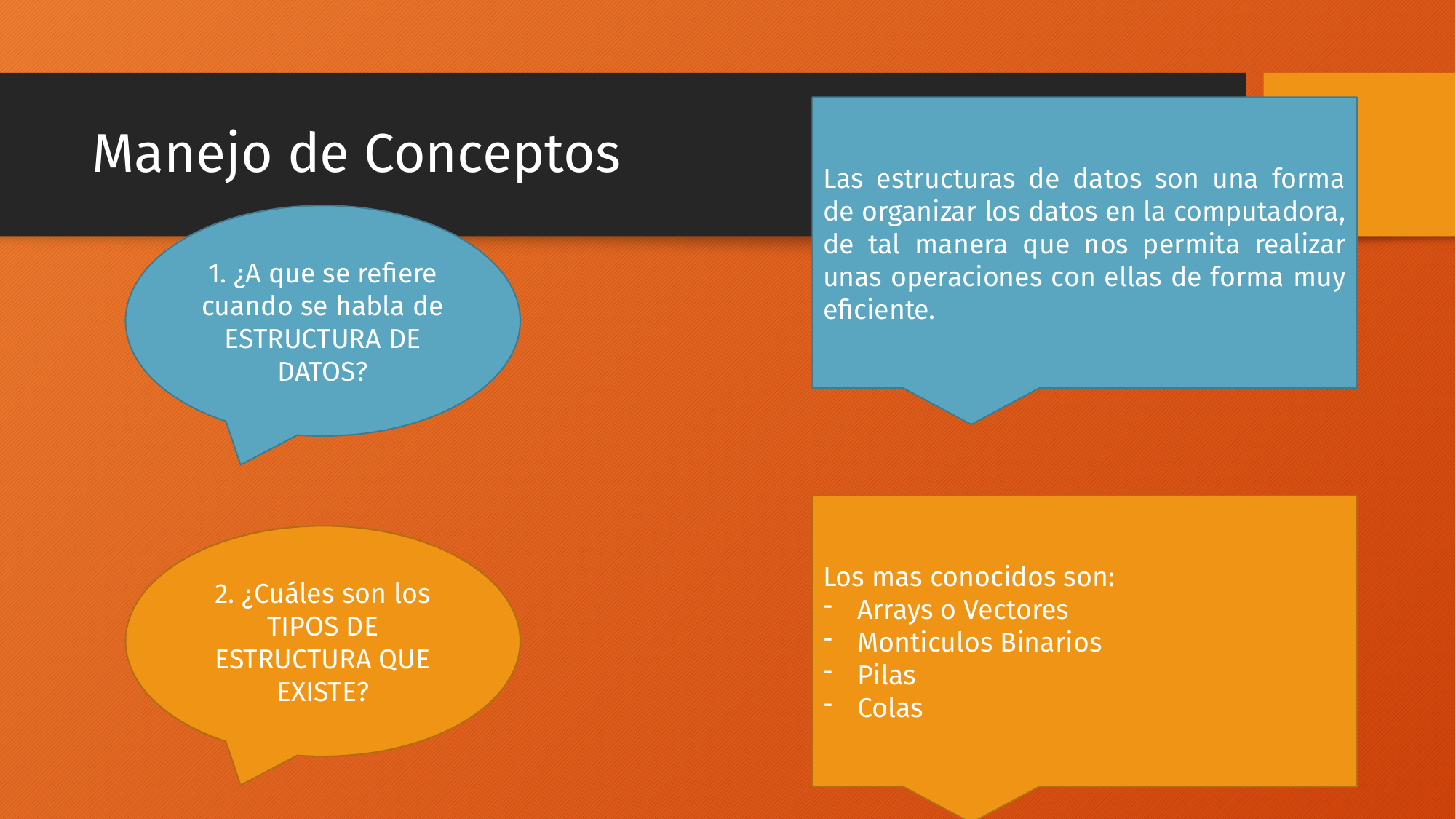

# Manejo de Conceptos
Las estructuras de datos son una forma de organizar los datos en la computadora, de tal manera que nos permita realizar unas operaciones con ellas de forma muy eficiente.
1. ¿A que se refiere cuando se habla de ESTRUCTURA DE DATOS?
Los mas conocidos son:
Arrays o Vectores
Monticulos Binarios
Pilas
Colas
2. ¿Cuáles son los TIPOS DE ESTRUCTURA QUE EXISTE?